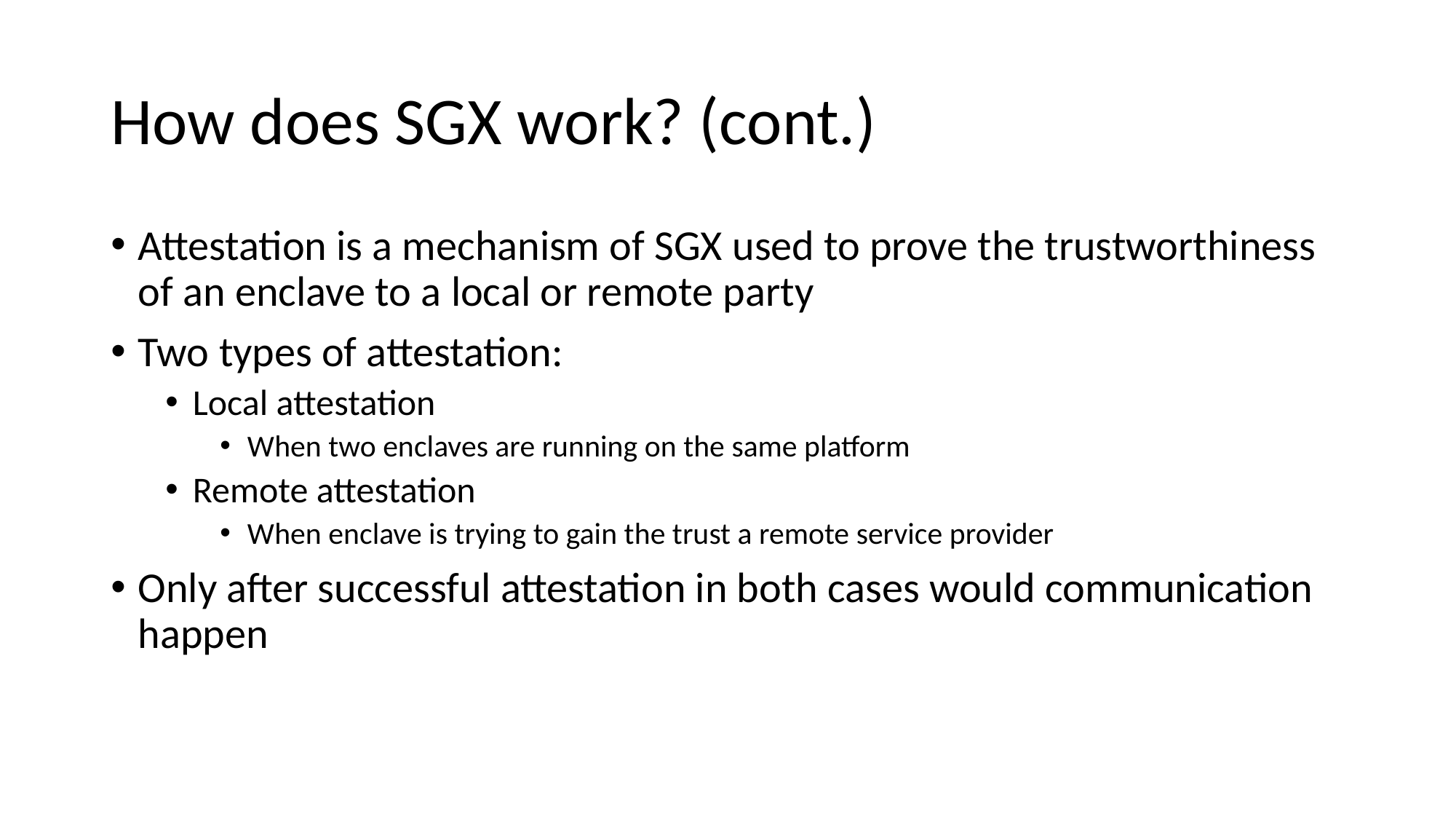

# How does SGX work? (cont.)
Attestation is a mechanism of SGX used to prove the trustworthiness of an enclave to a local or remote party
Two types of attestation:
Local attestation
When two enclaves are running on the same platform
Remote attestation
When enclave is trying to gain the trust a remote service provider
Only after successful attestation in both cases would communication happen